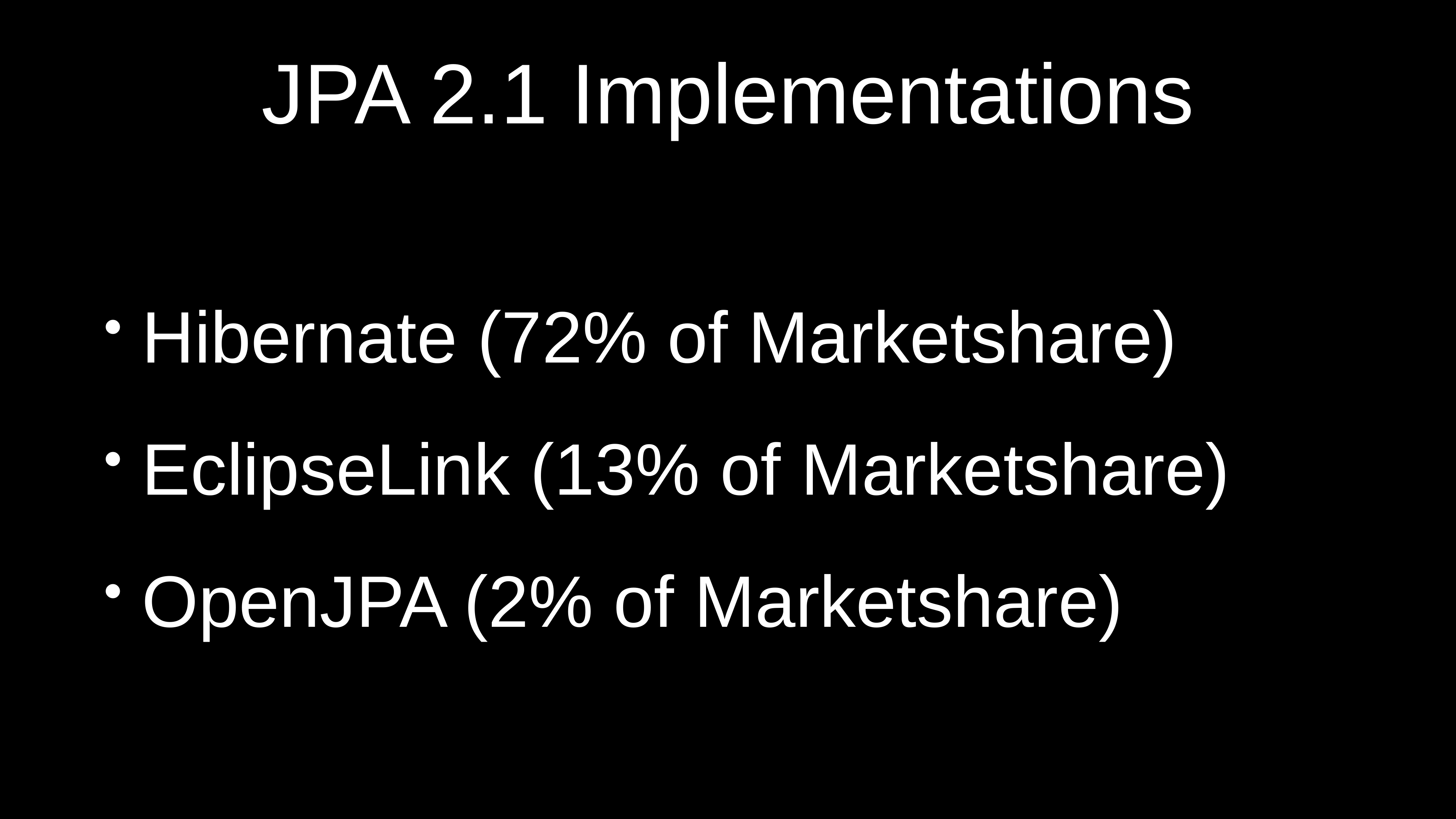

# JPA 2.1 Implementations
Hibernate (72% of Marketshare)
EclipseLink (13% of Marketshare)
OpenJPA (2% of Marketshare)